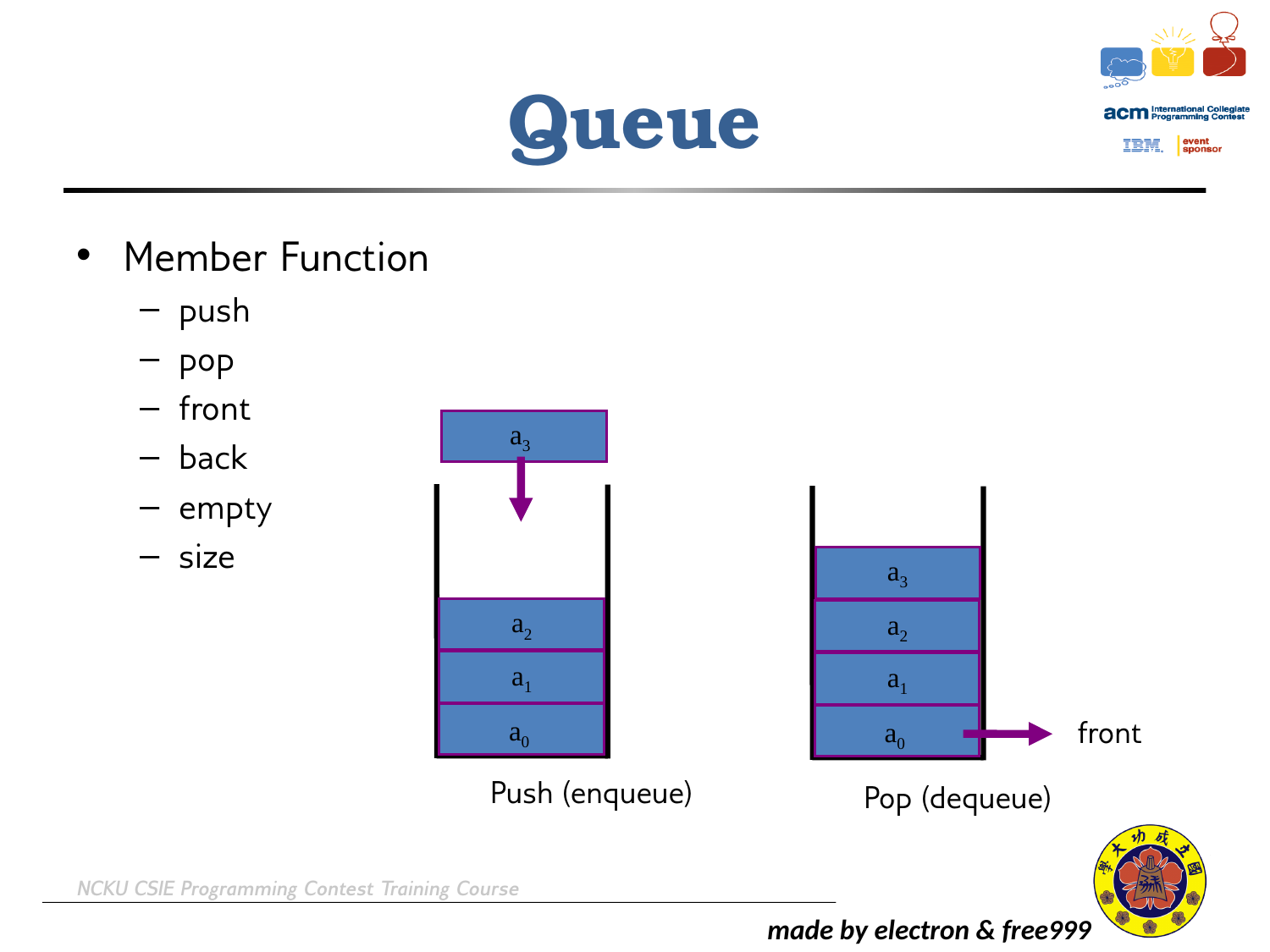

# Queue
Member Function
push
pop
front
back
empty
size

a3

a3

a2

a2

a1

a1

front
a0
a0

Push (enqueue)
Pop (dequeue)
NCKU CSIE Programming Contest Training Course